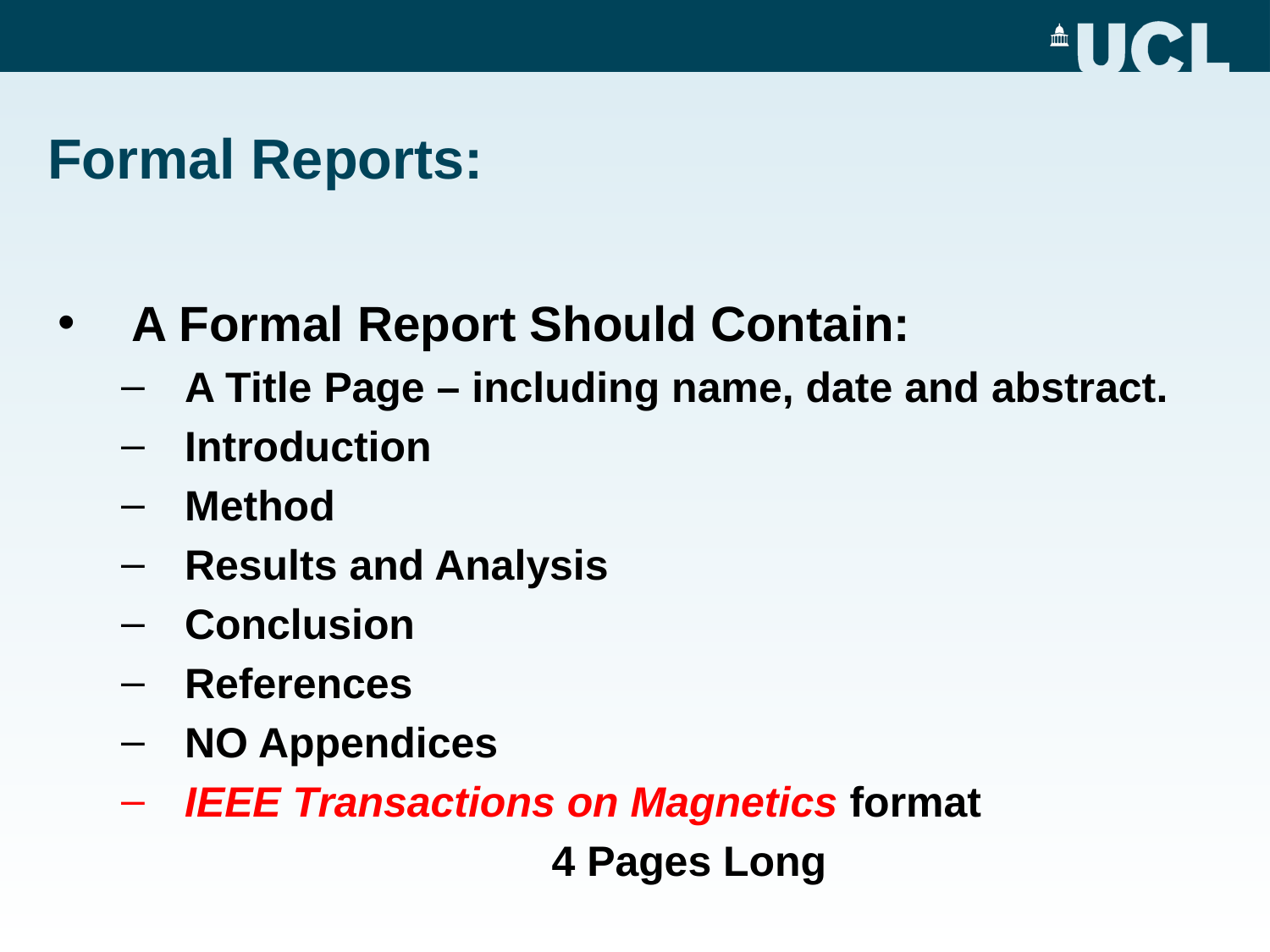

# Formal Reports:
A Formal Report Should Contain:
A Title Page – including name, date and abstract.
Introduction
Method
Results and Analysis
Conclusion
References
NO Appendices
IEEE Transactions on Magnetics format
4 Pages Long